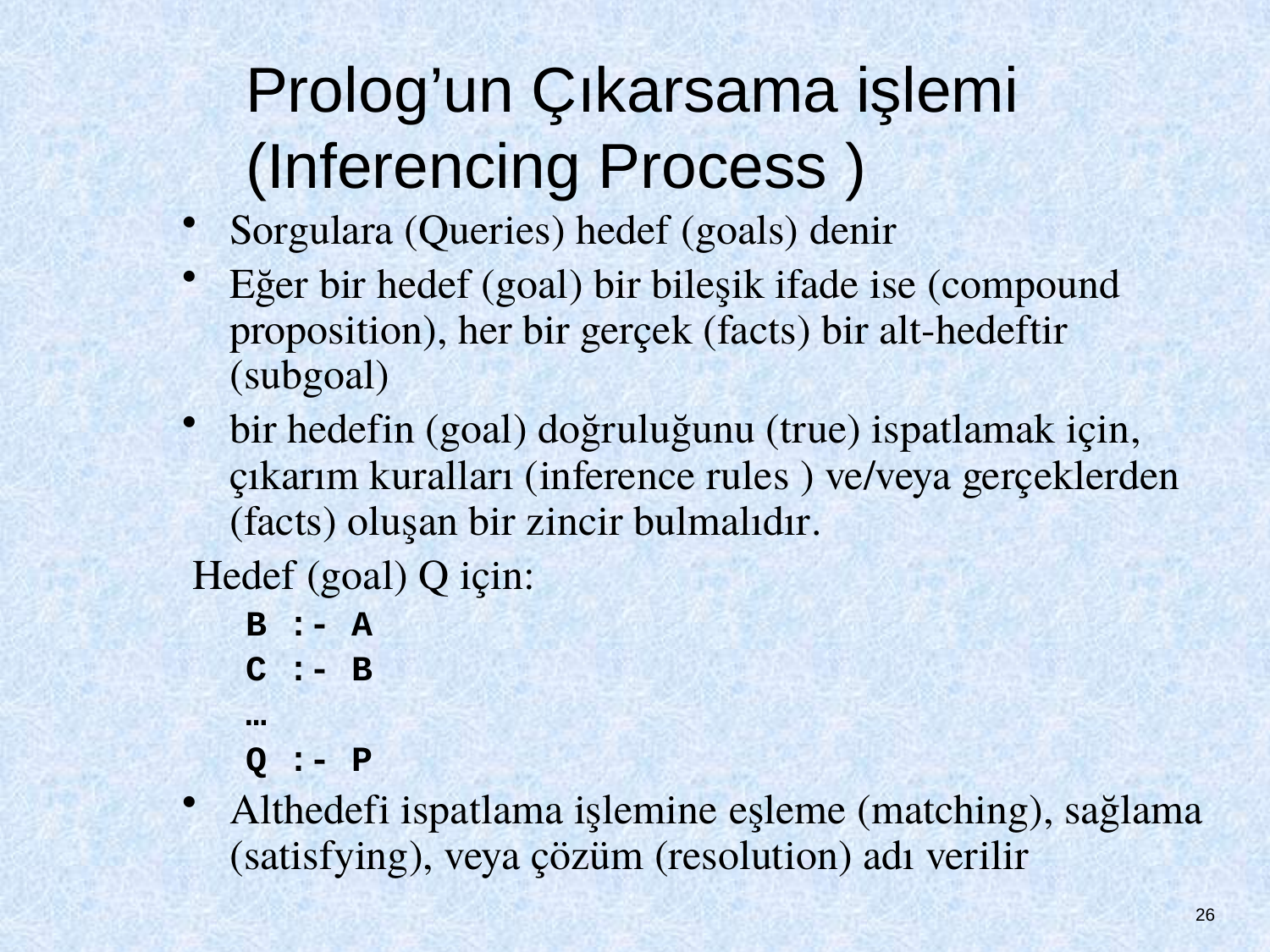

# Prolog’un Çıkarsama işlemi (Inferencing Process )
Sorgulara (Queries) hedef (goals) denir
Eğer bir hedef (goal) bir bileşik ifade ise (compound proposition), her bir gerçek (facts) bir alt-hedeftir (subgoal)
bir hedefin (goal) doğruluğunu (true) ispatlamak için, çıkarım kuralları (inference rules ) ve/veya gerçeklerden (facts) oluşan bir zincir bulmalıdır.
 Hedef (goal) Q için:
B :- A
C :- B
…
Q :- P
Althedefi ispatlama işlemine eşleme (matching), sağlama (satisfying), veya çözüm (resolution) adı verilir
26